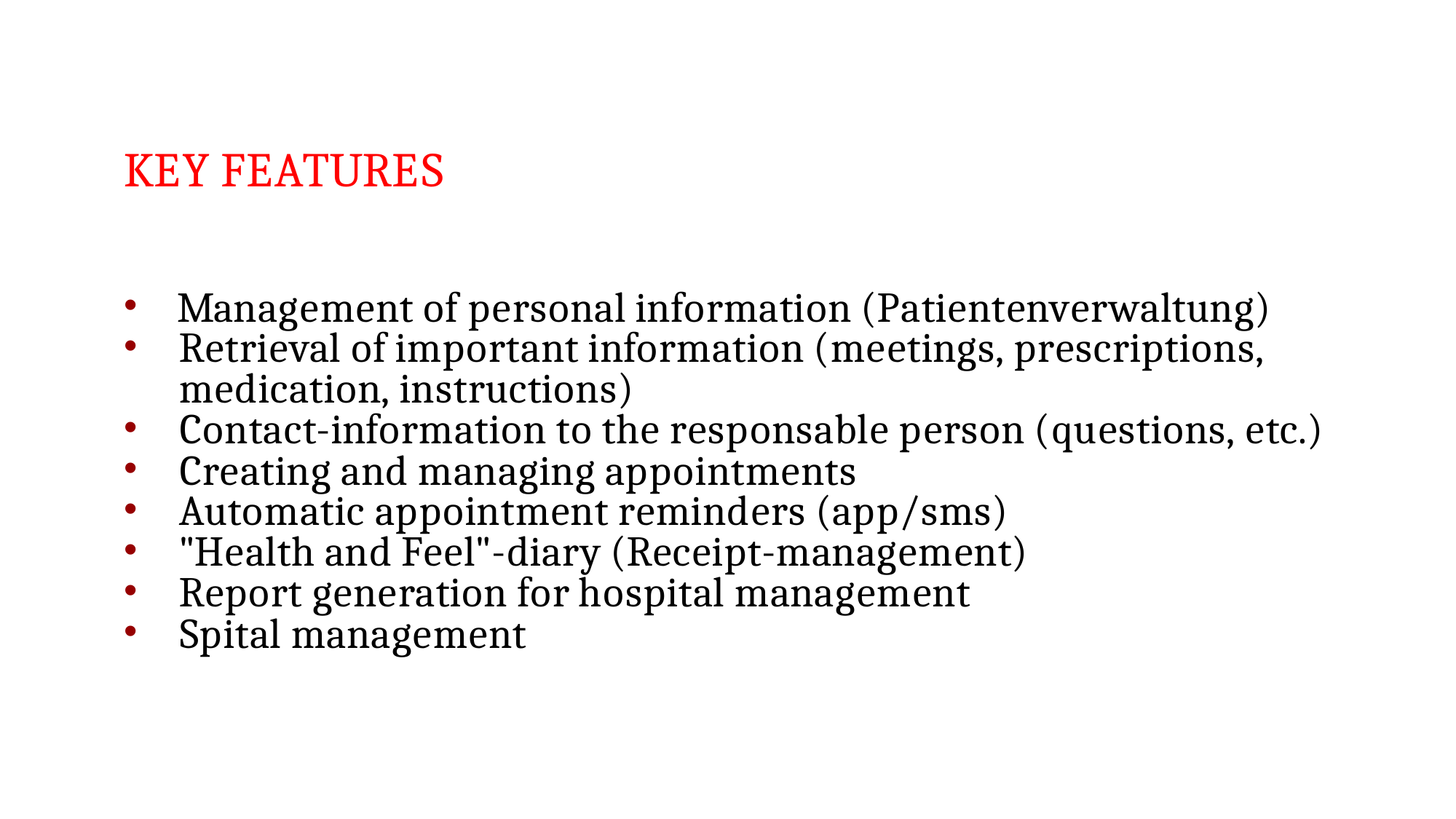

# Key features
Management of personal information (Patientenverwaltung)
Retrieval of important information (meetings, prescriptions, medication, instructions)
Contact-information to the responsable person (questions, etc.)
Creating and managing appointments
Automatic appointment reminders (app/sms)
"Health and Feel"-diary (Receipt-management)
Report generation for hospital management
Spital management